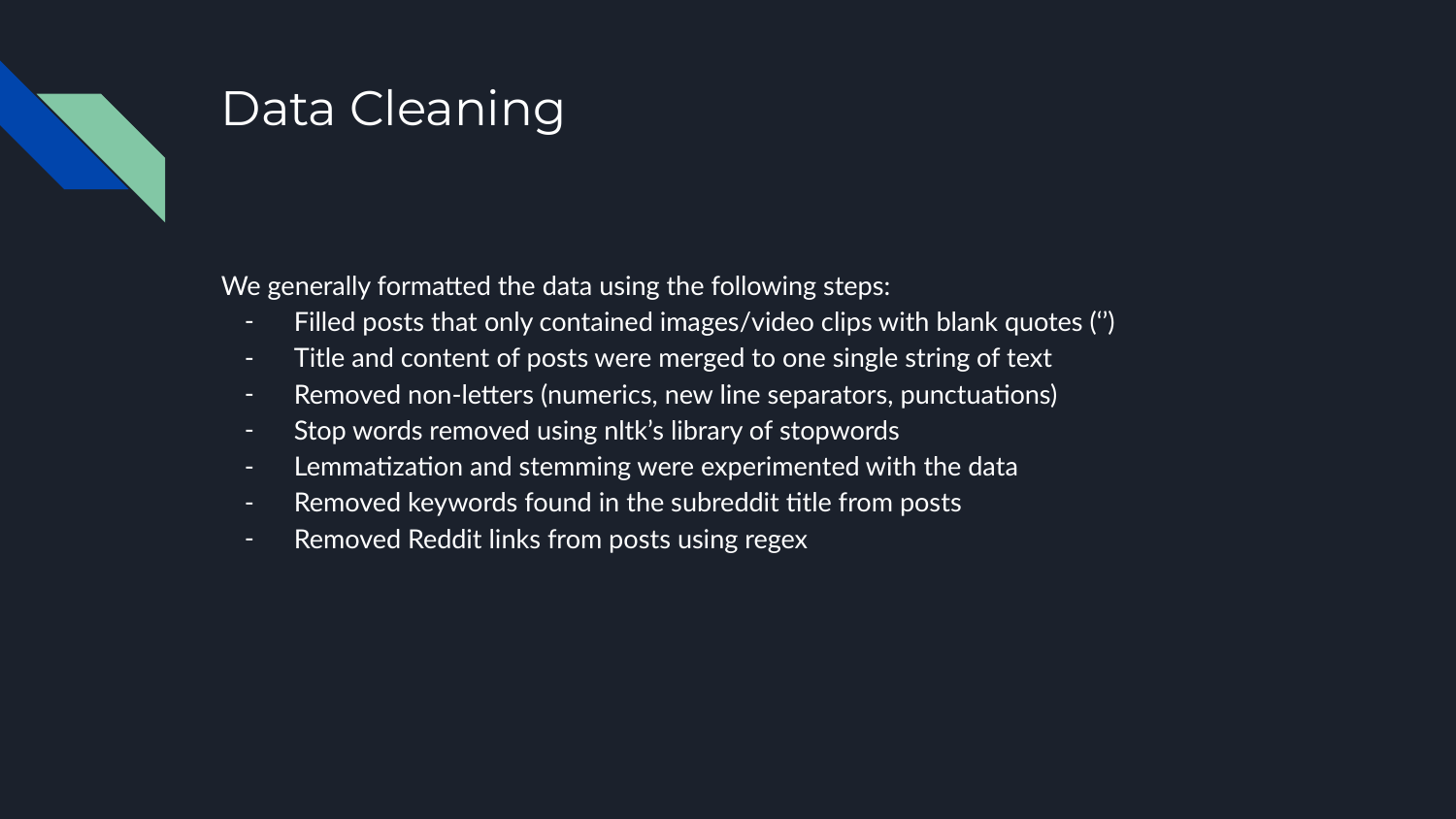

# Data Cleaning
We generally formatted the data using the following steps:
Filled posts that only contained images/video clips with blank quotes (‘’)
Title and content of posts were merged to one single string of text
Removed non-letters (numerics, new line separators, punctuations)
Stop words removed using nltk’s library of stopwords
Lemmatization and stemming were experimented with the data
Removed keywords found in the subreddit title from posts
Removed Reddit links from posts using regex